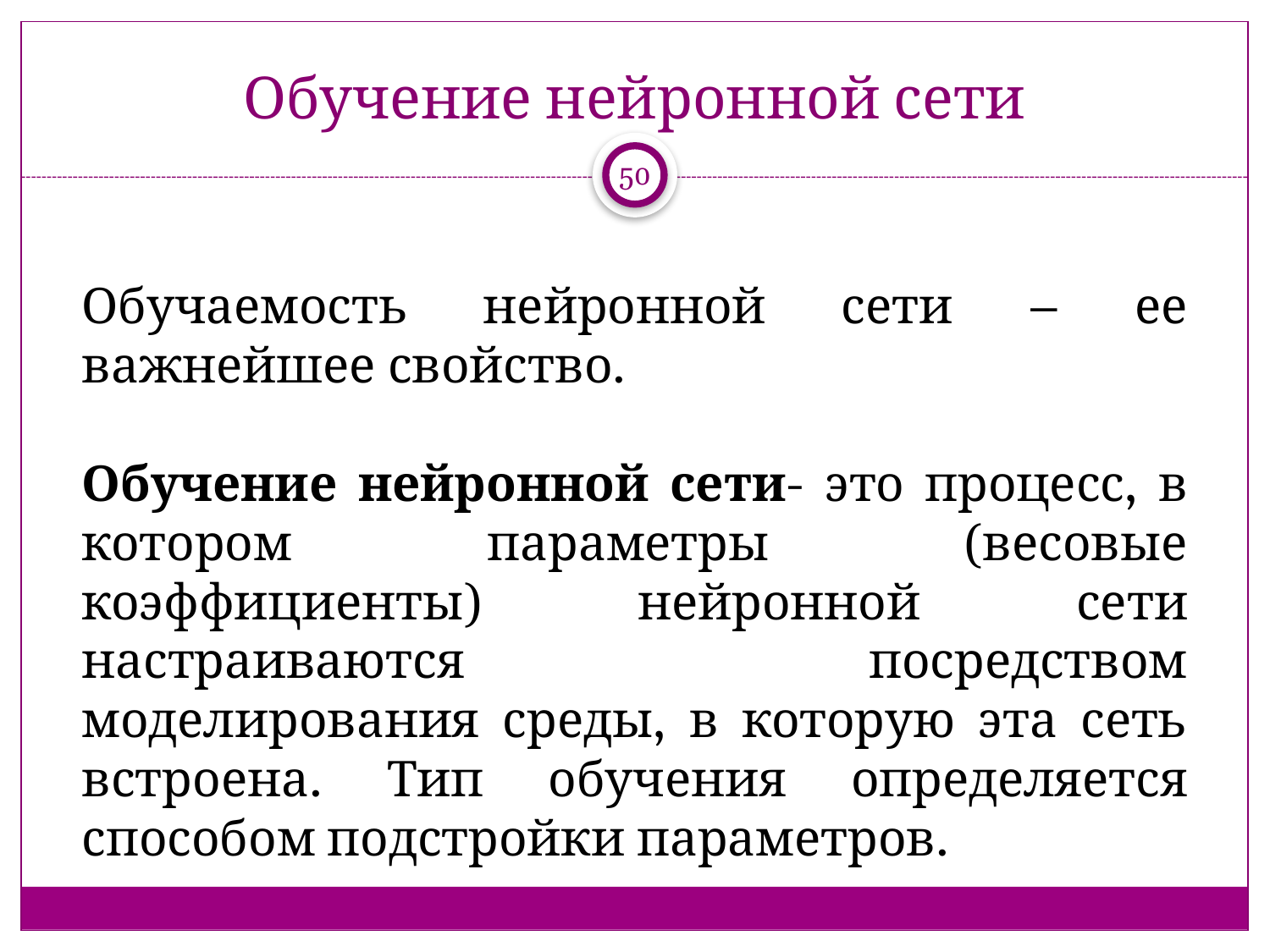

# Обучение нейронной сети
50
Обучаемость нейронной сети – ее важнейшее свойство.

Обучение нейронной сети- это процесс, в котором параметры (весовые коэффициенты) нейронной сети настраиваются посредством моделирования среды, в которую эта сеть встроена. Тип обучения определяется способом подстройки параметров.